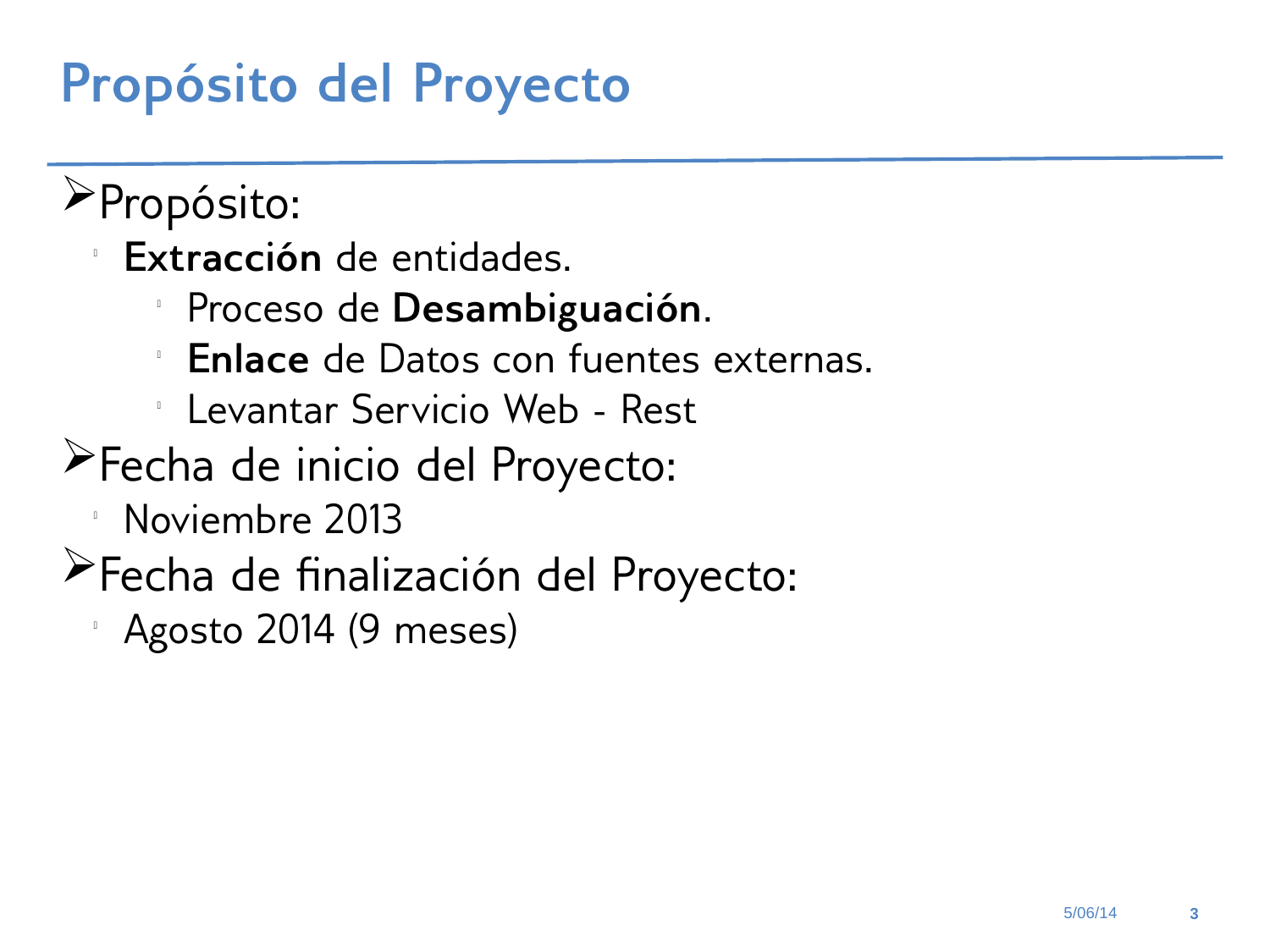

Propósito del Proyecto
Propósito:
Extracción de entidades.
Proceso de Desambiguación.
Enlace de Datos con fuentes externas.
Levantar Servicio Web - Rest
Fecha de inicio del Proyecto:
Noviembre 2013
Fecha de finalización del Proyecto:
Agosto 2014 (9 meses)

3